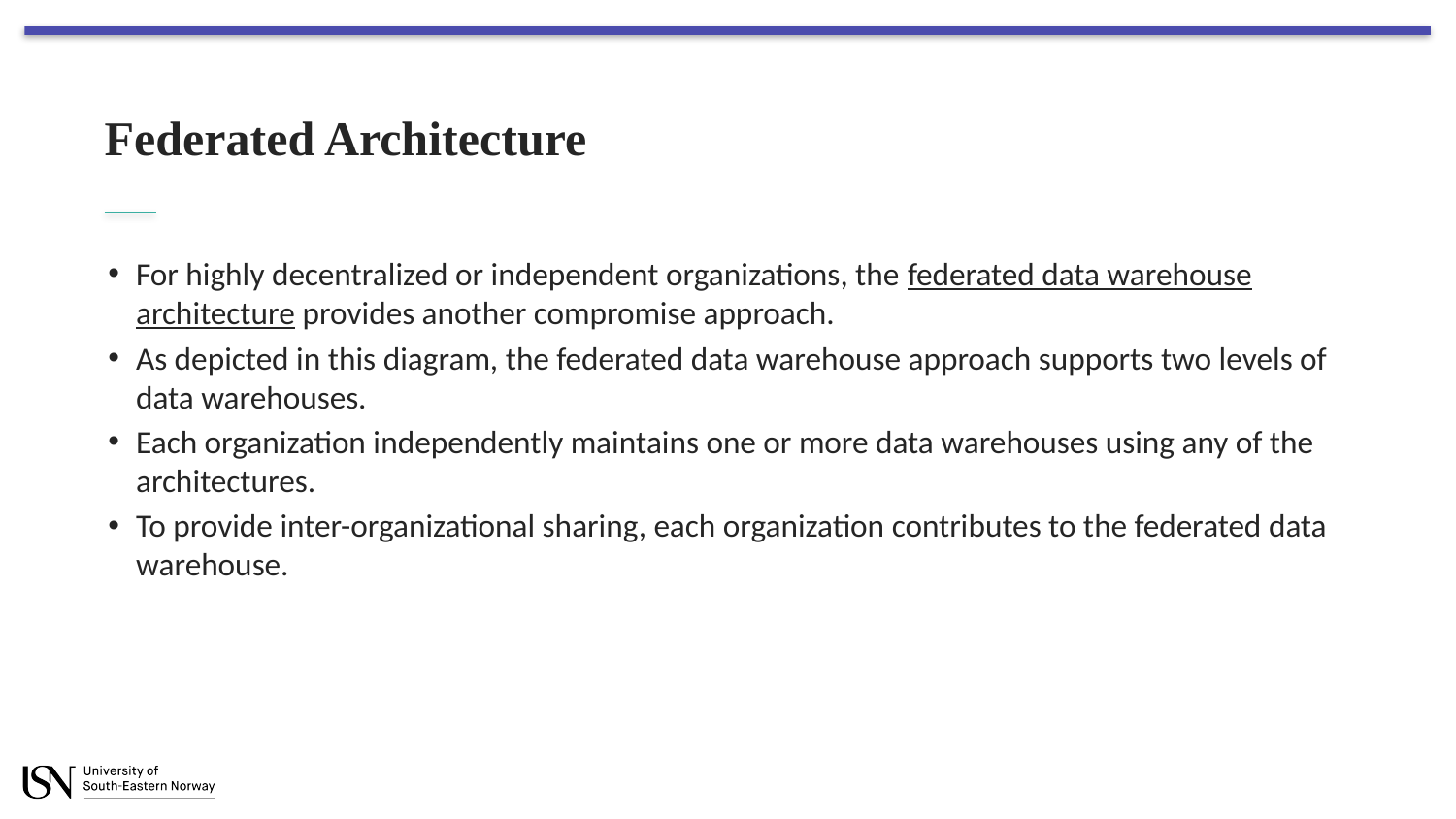

# Federated Architecture
For highly decentralized or independent organizations, the federated data warehouse architecture provides another compromise approach.
As depicted in this diagram, the federated data warehouse approach supports two levels of data warehouses.
Each organization independently maintains one or more data warehouses using any of the architectures.
To provide inter-organizational sharing, each organization contributes to the federated data warehouse.